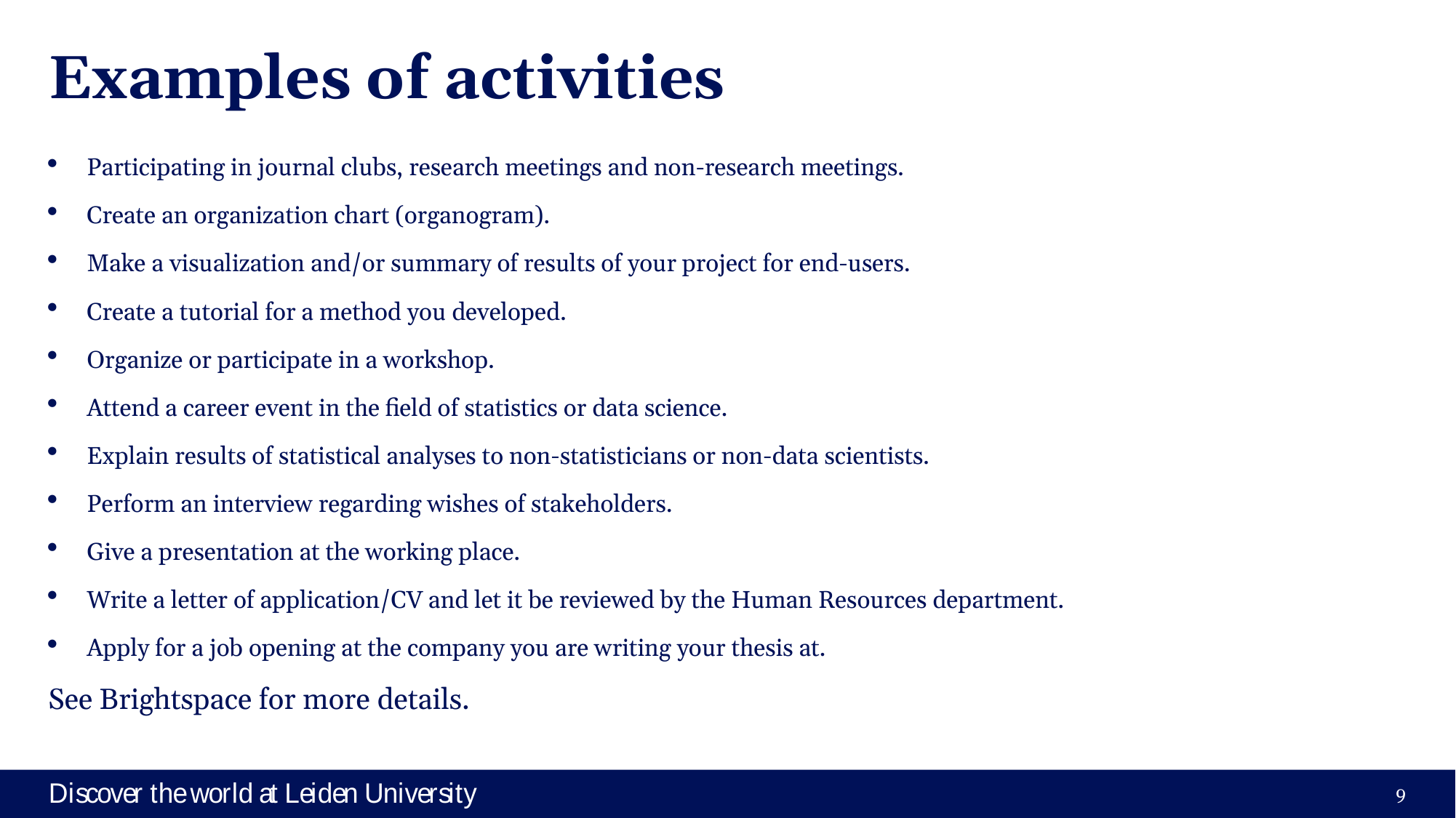

# Examples of activities
Participating in journal clubs, research meetings and non-research meetings.
Create an organization chart (organogram).
Make a visualization and/or summary of results of your project for end-users.
Create a tutorial for a method you developed.
Organize or participate in a workshop.
Attend a career event in the field of statistics or data science.
Explain results of statistical analyses to non-statisticians or non-data scientists.
Perform an interview regarding wishes of stakeholders.
Give a presentation at the working place.
Write a letter of application/CV and let it be reviewed by the Human Resources department.
Apply for a job opening at the company you are writing your thesis at.
See Brightspace for more details.
9